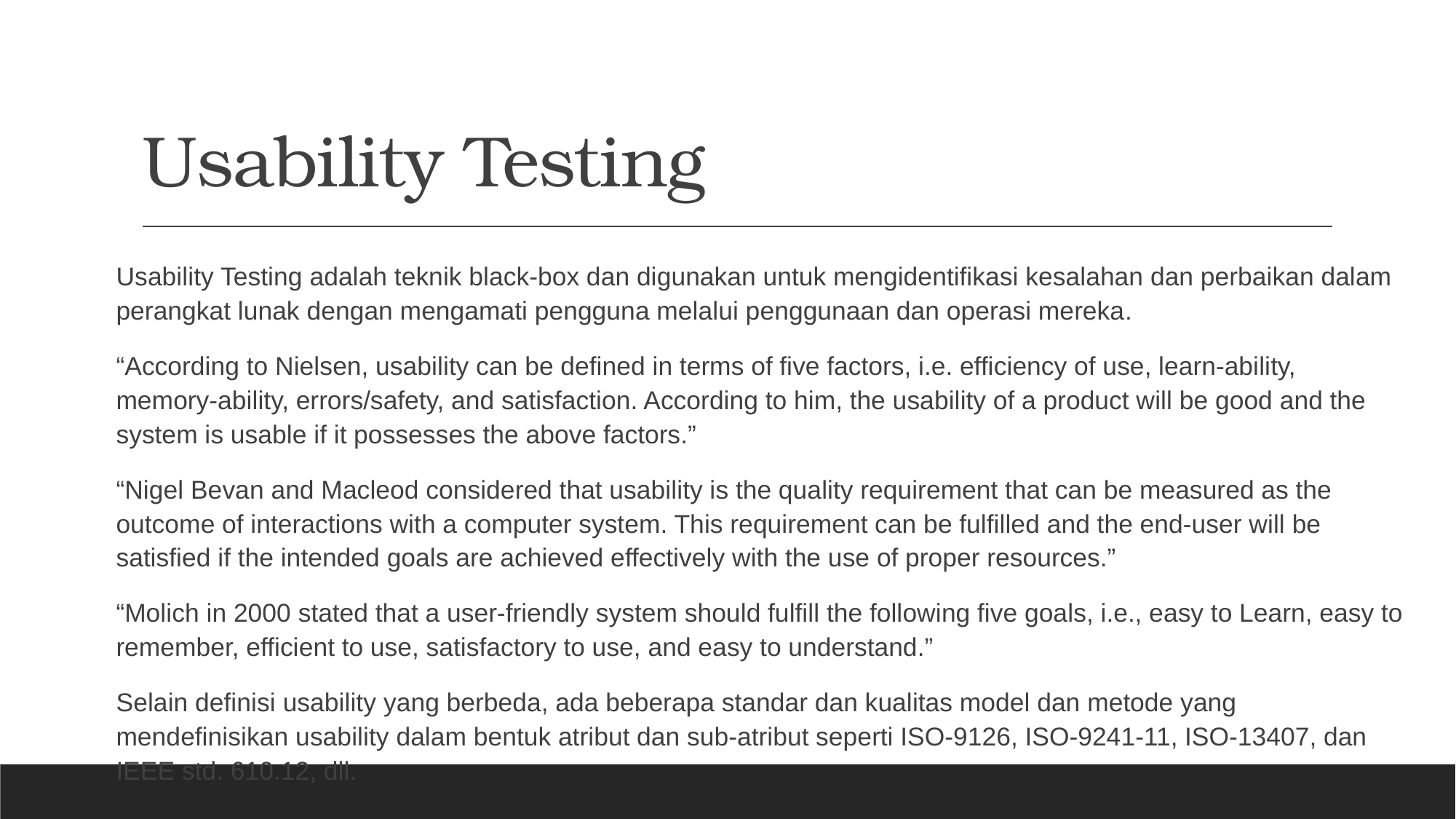

# Usability Testing
Usability Testing adalah teknik black-box dan digunakan untuk mengidentifikasi kesalahan dan perbaikan dalam perangkat lunak dengan mengamati pengguna melalui penggunaan dan operasi mereka.
“According to Nielsen, usability can be defined in terms of five factors, i.e. efficiency of use, learn-ability, memory-ability, errors/safety, and satisfaction. According to him, the usability of a product will be good and the system is usable if it possesses the above factors.”
“Nigel Bevan and Macleod considered that usability is the quality requirement that can be measured as the outcome of interactions with a computer system. This requirement can be fulfilled and the end-user will be satisfied if the intended goals are achieved effectively with the use of proper resources.”
“Molich in 2000 stated that a user-friendly system should fulfill the following five goals, i.e., easy to Learn, easy to remember, efficient to use, satisfactory to use, and easy to understand.”
Selain definisi usability yang berbeda, ada beberapa standar dan kualitas model dan metode yang mendefinisikan usability dalam bentuk atribut dan sub-atribut seperti ISO-9126, ISO-9241-11, ISO-13407, dan IEEE std. 610.12, dll.